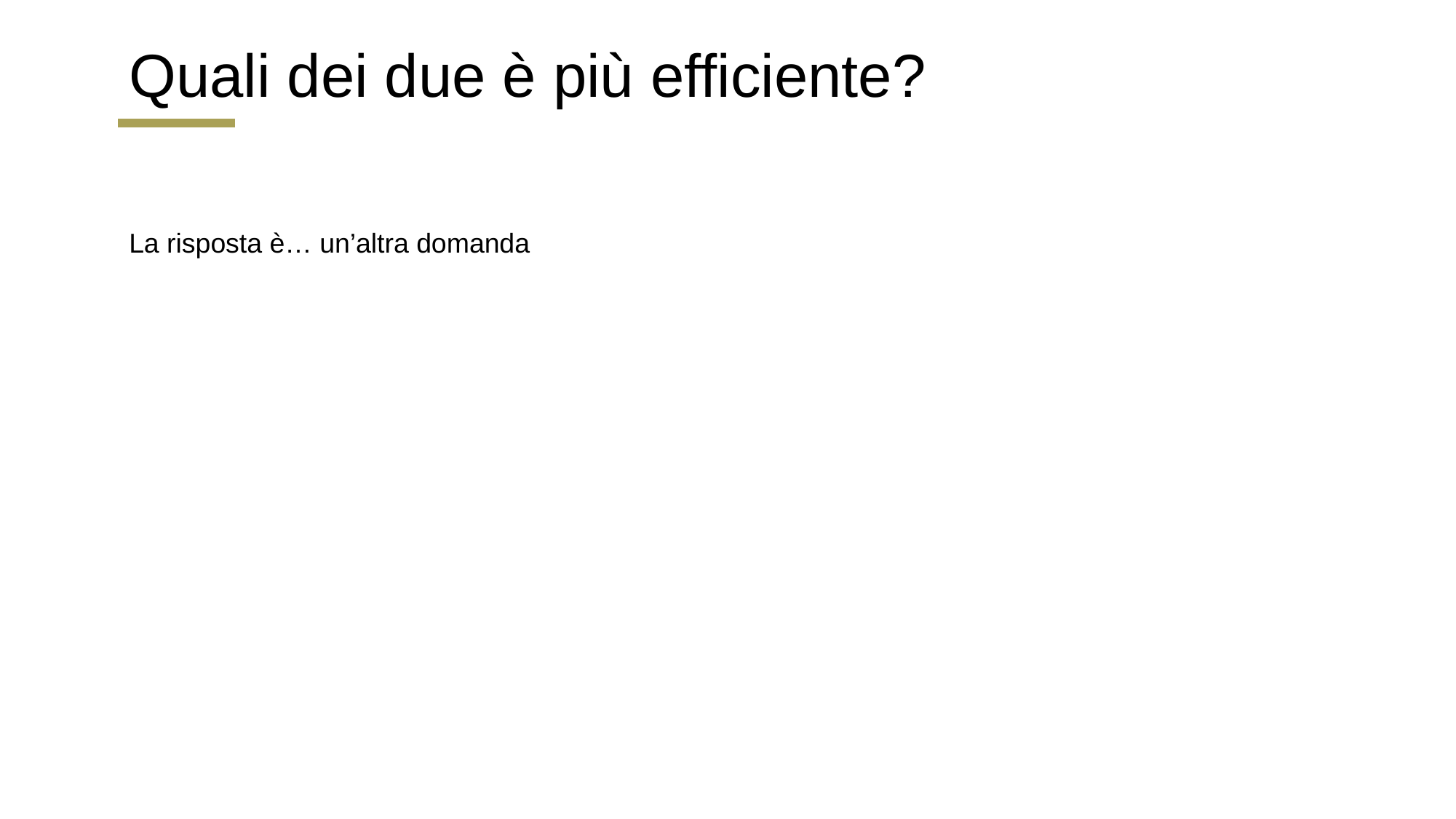

# Quali dei due è più efficiente?
La risposta è… un’altra domanda